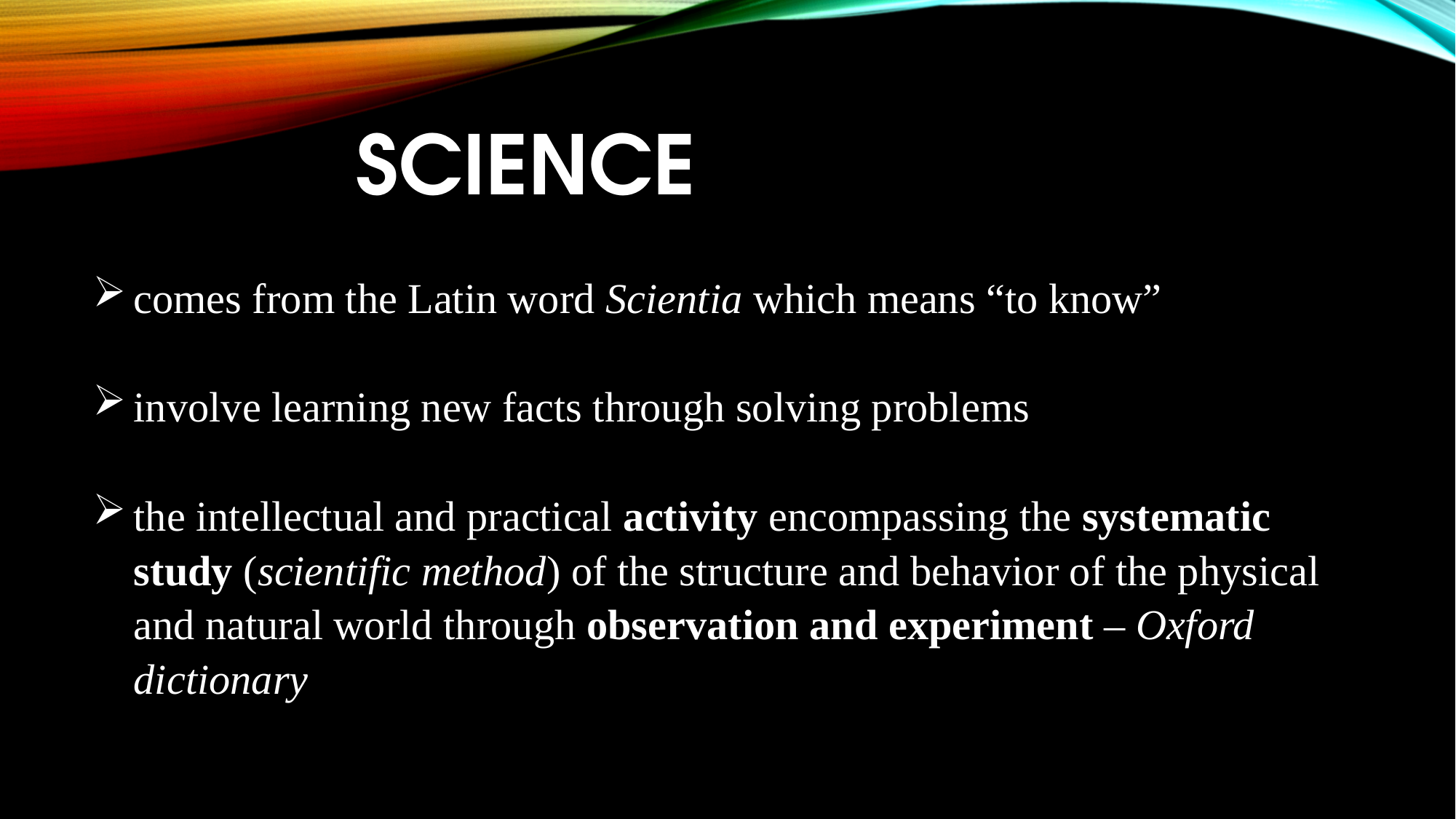

# Science
comes from the Latin word Scientia which means “to know”

involve learning new facts through solving problems

the intellectual and practical activity encompassing the systematic study (scientific method) of the structure and behavior of the physical and natural world through observation and experiment – Oxford dictionary